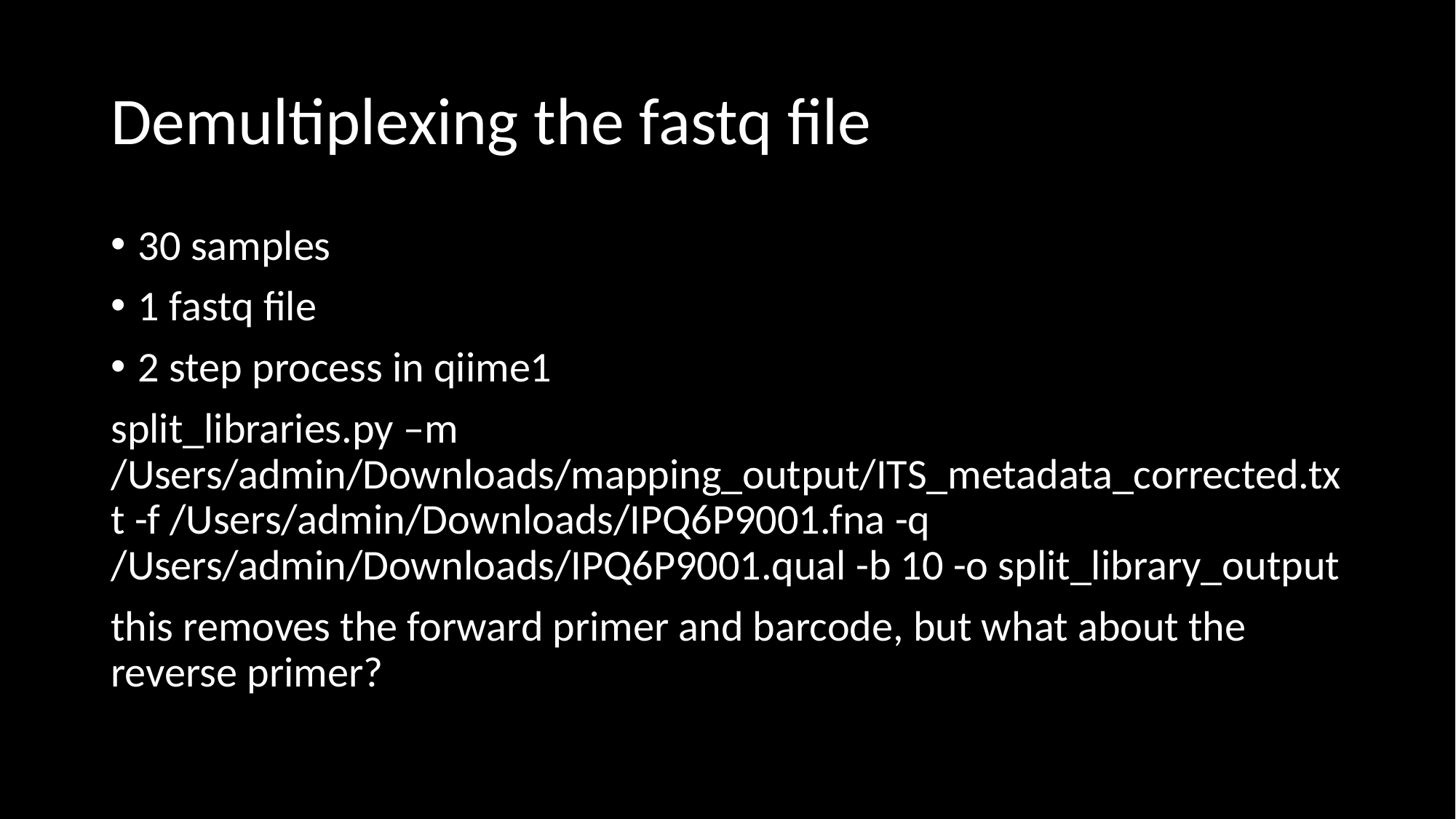

# Demultiplexing the fastq file
30 samples
1 fastq file
2 step process in qiime1
split_libraries.py –m /Users/admin/Downloads/mapping_output/ITS_metadata_corrected.txt -f /Users/admin/Downloads/IPQ6P9001.fna -q /Users/admin/Downloads/IPQ6P9001.qual -b 10 -o split_library_output
this removes the forward primer and barcode, but what about the reverse primer?